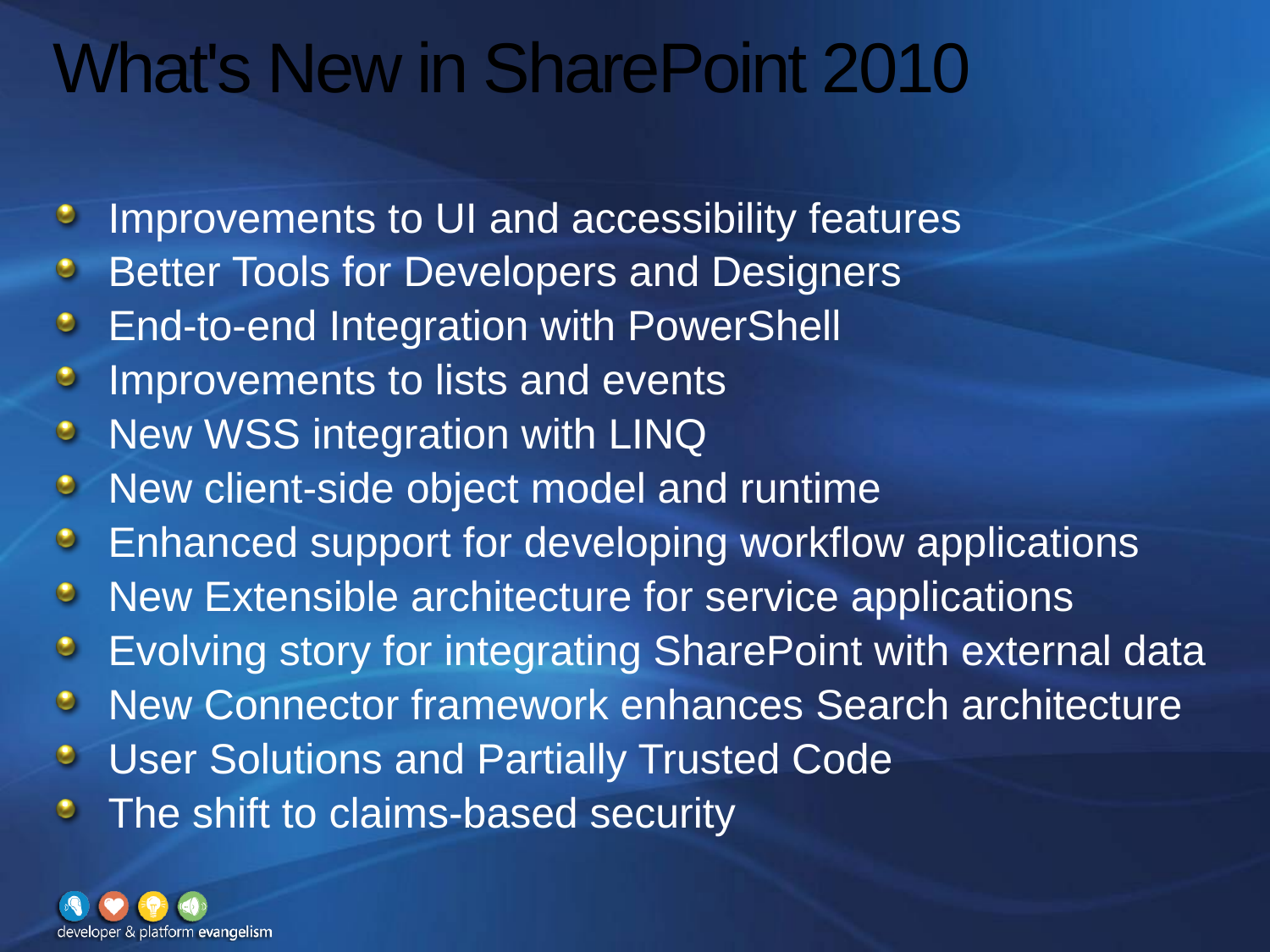

# What's New in SharePoint 2010
Improvements to UI and accessibility features
Better Tools for Developers and Designers
End-to-end Integration with PowerShell
Improvements to lists and events
New WSS integration with LINQ
New client-side object model and runtime
Enhanced support for developing workflow applications
New Extensible architecture for service applications
Evolving story for integrating SharePoint with external data
New Connector framework enhances Search architecture
User Solutions and Partially Trusted Code
The shift to claims-based security